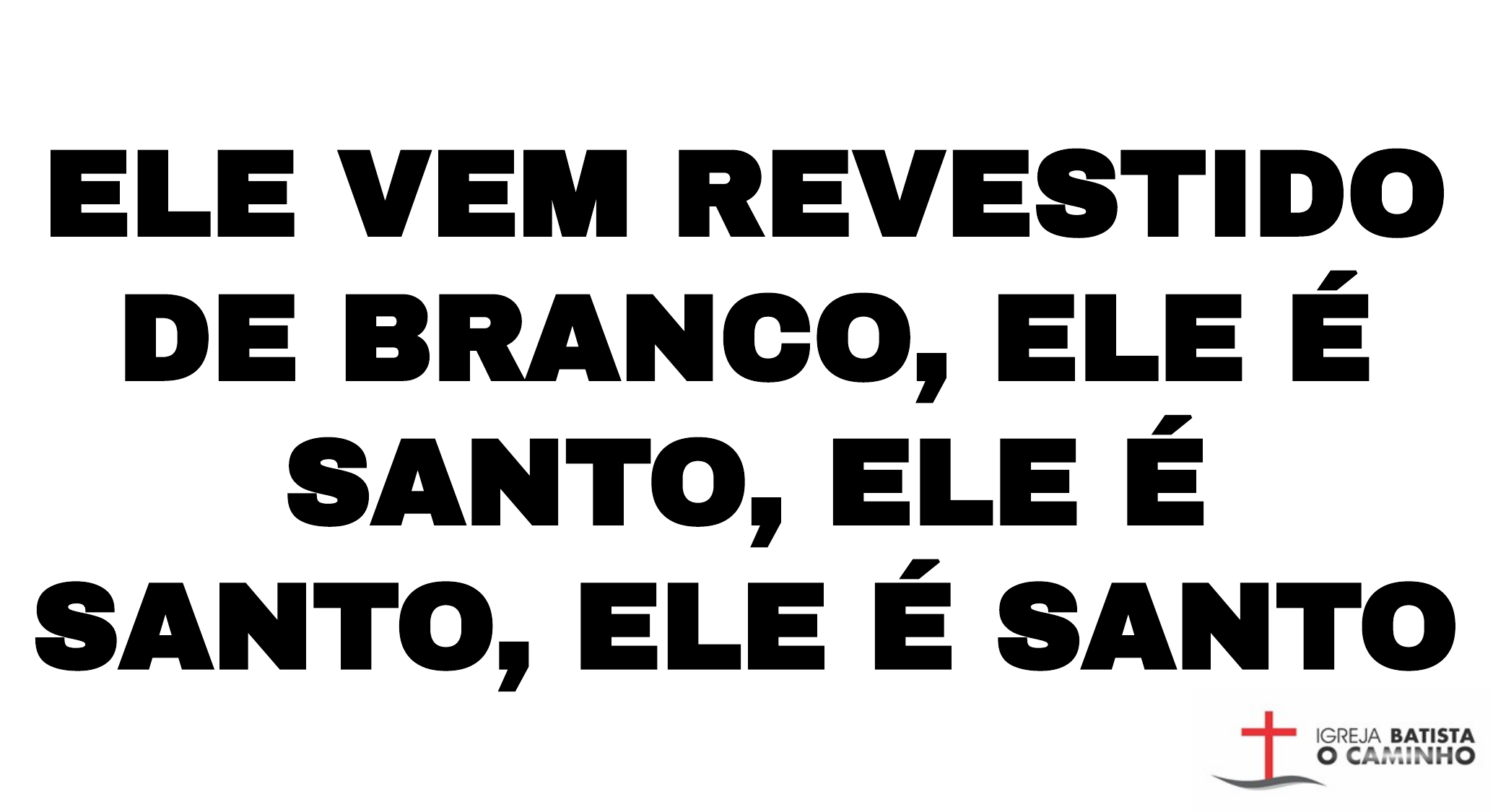

ELE VEM REVESTIDO DE BRANCO, ELE É SANTO, ELE É SANTO, ELE É SANTO